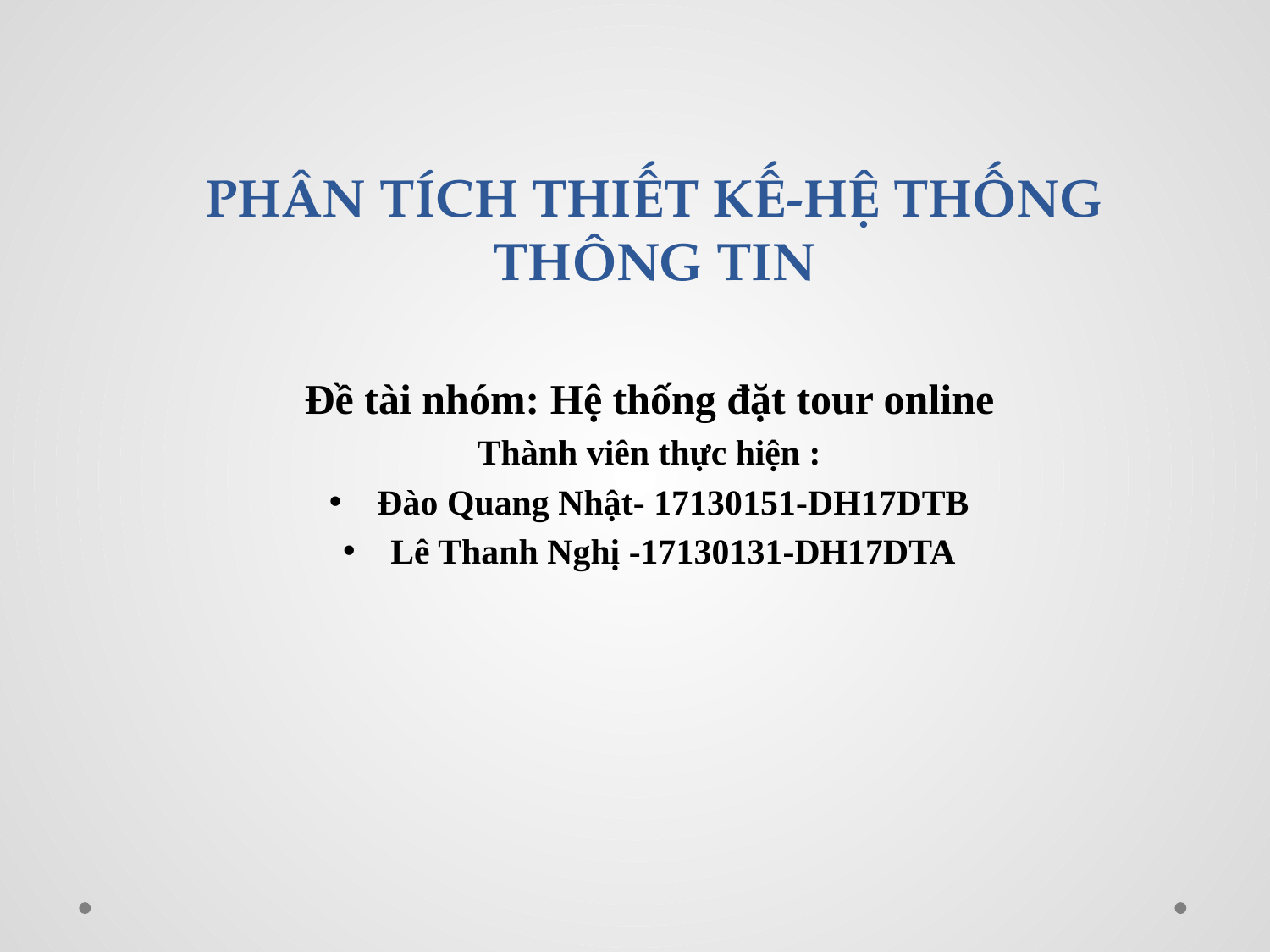

# PHÂN TÍCH THIẾT KẾ-HỆ THỐNG THÔNG TIN
Đề tài nhóm: Hệ thống đặt tour online
Thành viên thực hiện :
Đào Quang Nhật- 17130151-DH17DTB
Lê Thanh Nghị -17130131-DH17DTA